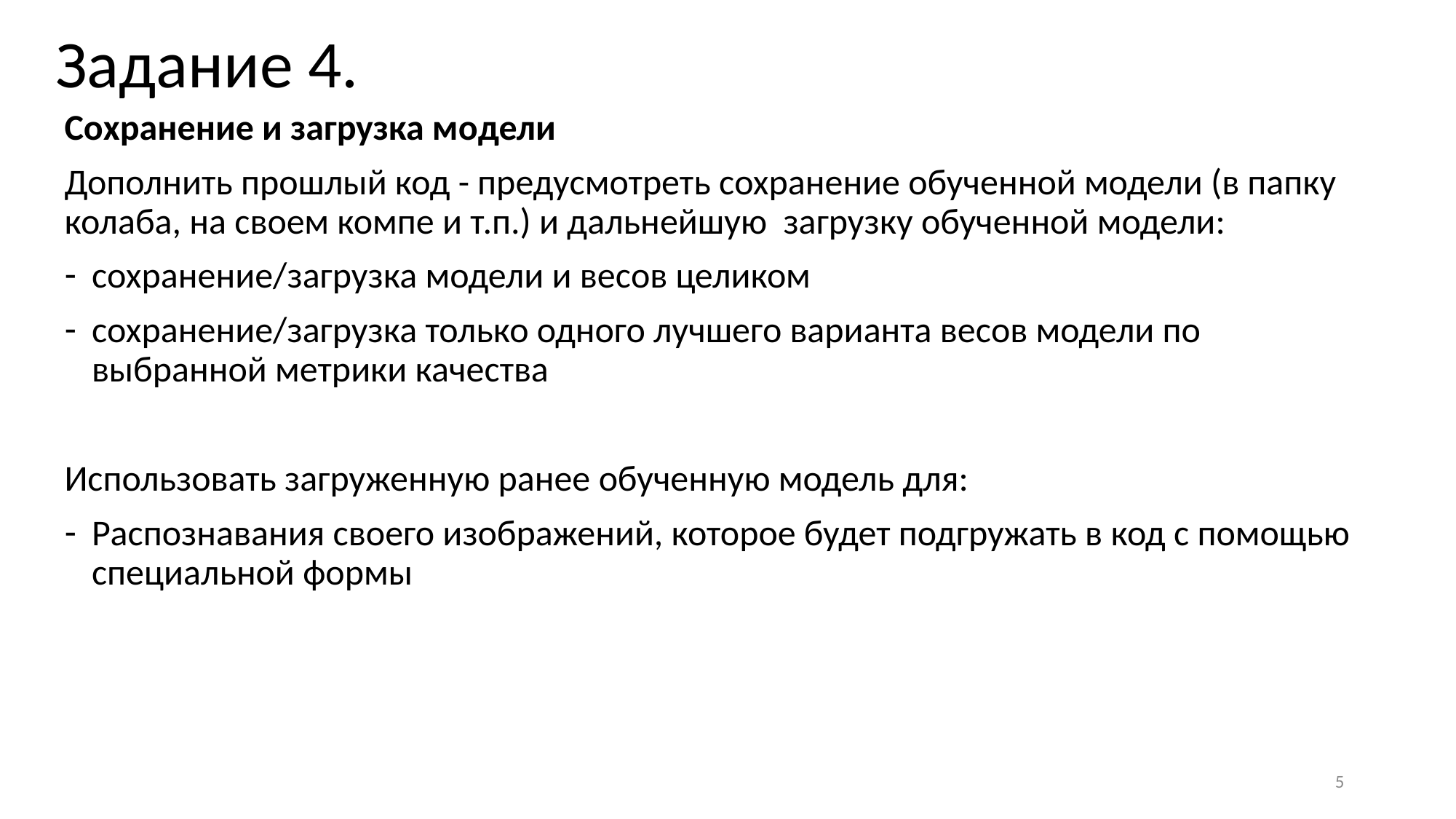

# Задание 4.
Сохранение и загрузка модели
Дополнить прошлый код - предусмотреть сохранение обученной модели (в папку колаба, на своем компе и т.п.) и дальнейшую  загрузку обученной модели:
сохранение/загрузка модели и весов целиком
сохранение/загрузка только одного лучшего варианта весов модели по выбранной метрики качества

Использовать загруженную ранее обученную модель для:
Распознавания своего изображений, которое будет подгружать в код с помощью специальной формы
5